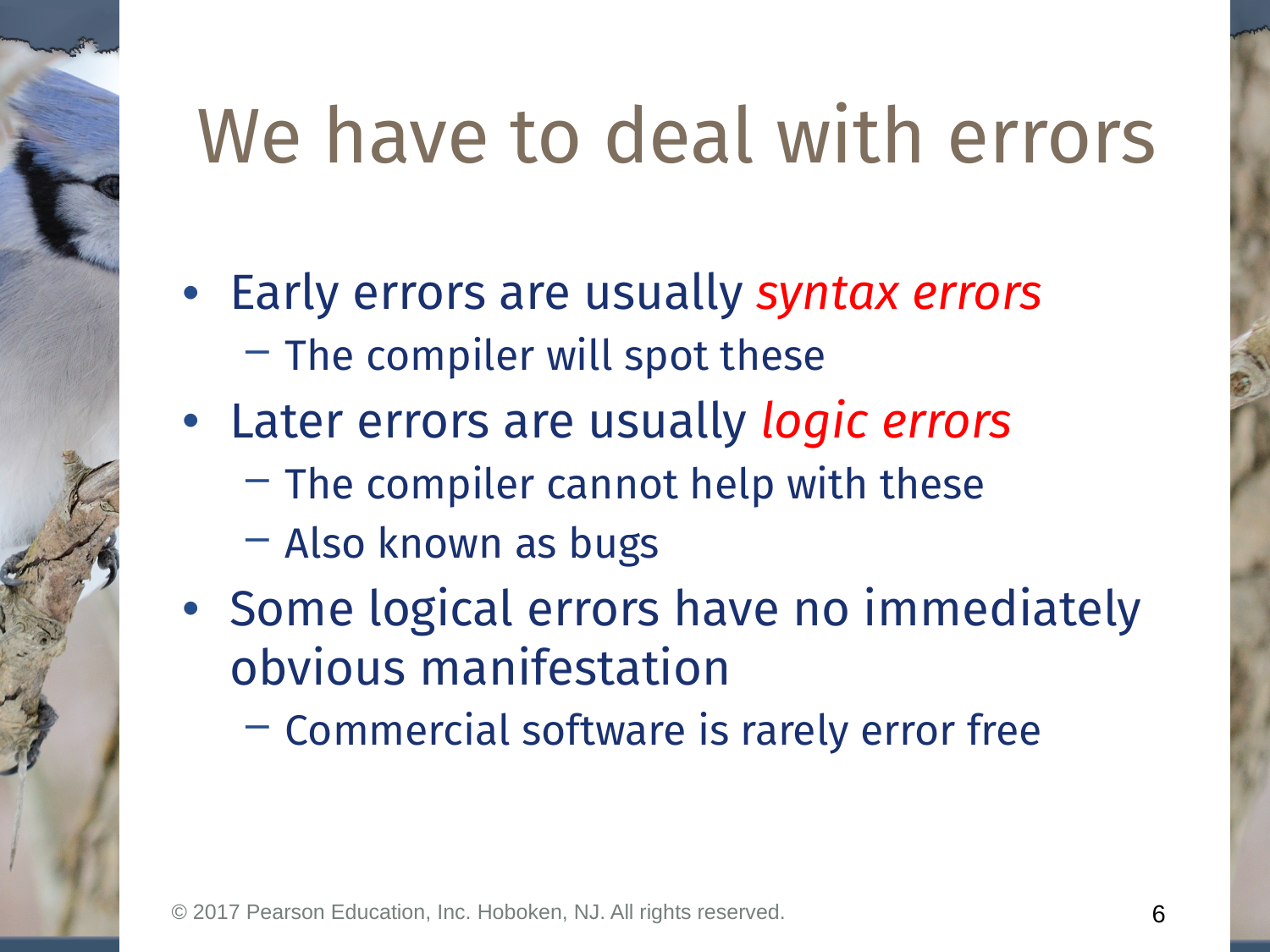

# We have to deal with errors
Early errors are usually syntax errors
The compiler will spot these
Later errors are usually logic errors
The compiler cannot help with these
Also known as bugs
Some logical errors have no immediately obvious manifestation
Commercial software is rarely error free
© 2017 Pearson Education, Inc. Hoboken, NJ. All rights reserved.